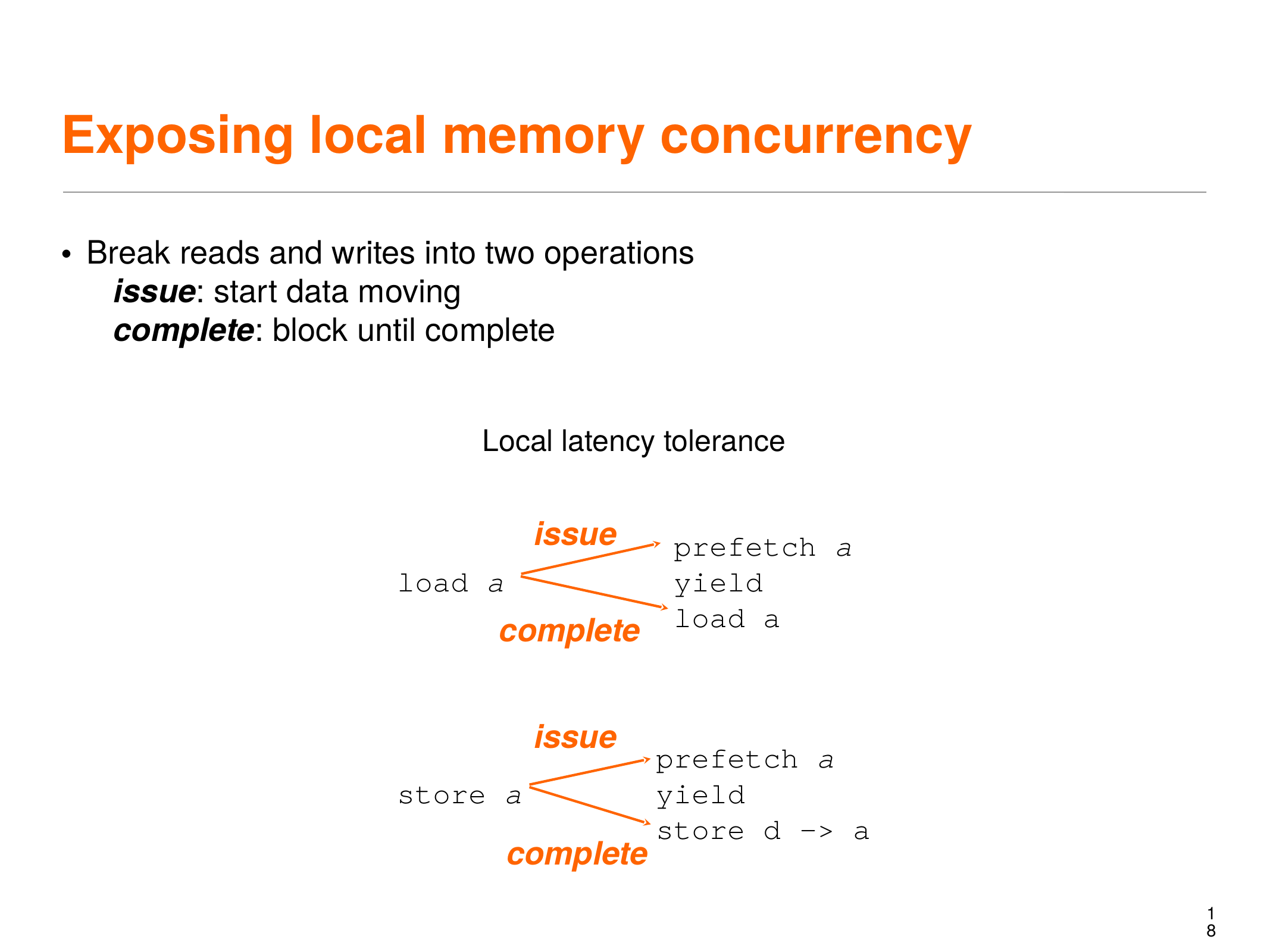

# Exposing local memory concurrency
Break reads and writes into two operations
   issue: start data moving
   complete: block until complete
Local latency tolerance
issue
prefetch a
yield
load a

load a

complete
issue
prefetch a
yield
store d -> a

store a

complete
18